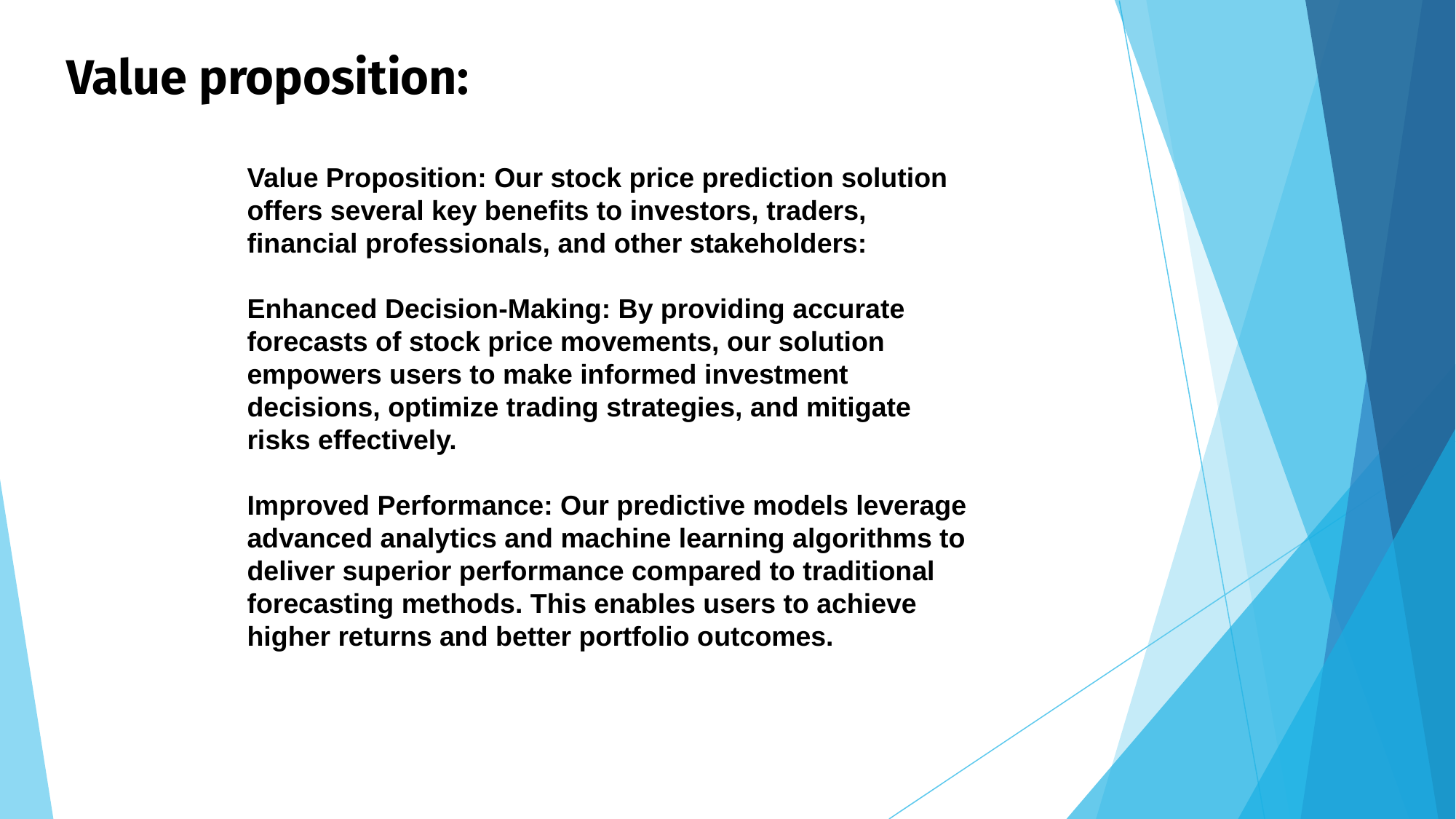

# Value proposition:
Value Proposition: Our stock price prediction solution offers several key benefits to investors, traders, financial professionals, and other stakeholders:

Enhanced Decision-Making: By providing accurate forecasts of stock price movements, our solution empowers users to make informed investment decisions, optimize trading strategies, and mitigate risks effectively.

Improved Performance: Our predictive models leverage advanced analytics and machine learning algorithms to deliver superior performance compared to traditional forecasting methods. This enables users to achieve higher returns and better portfolio outcomes.